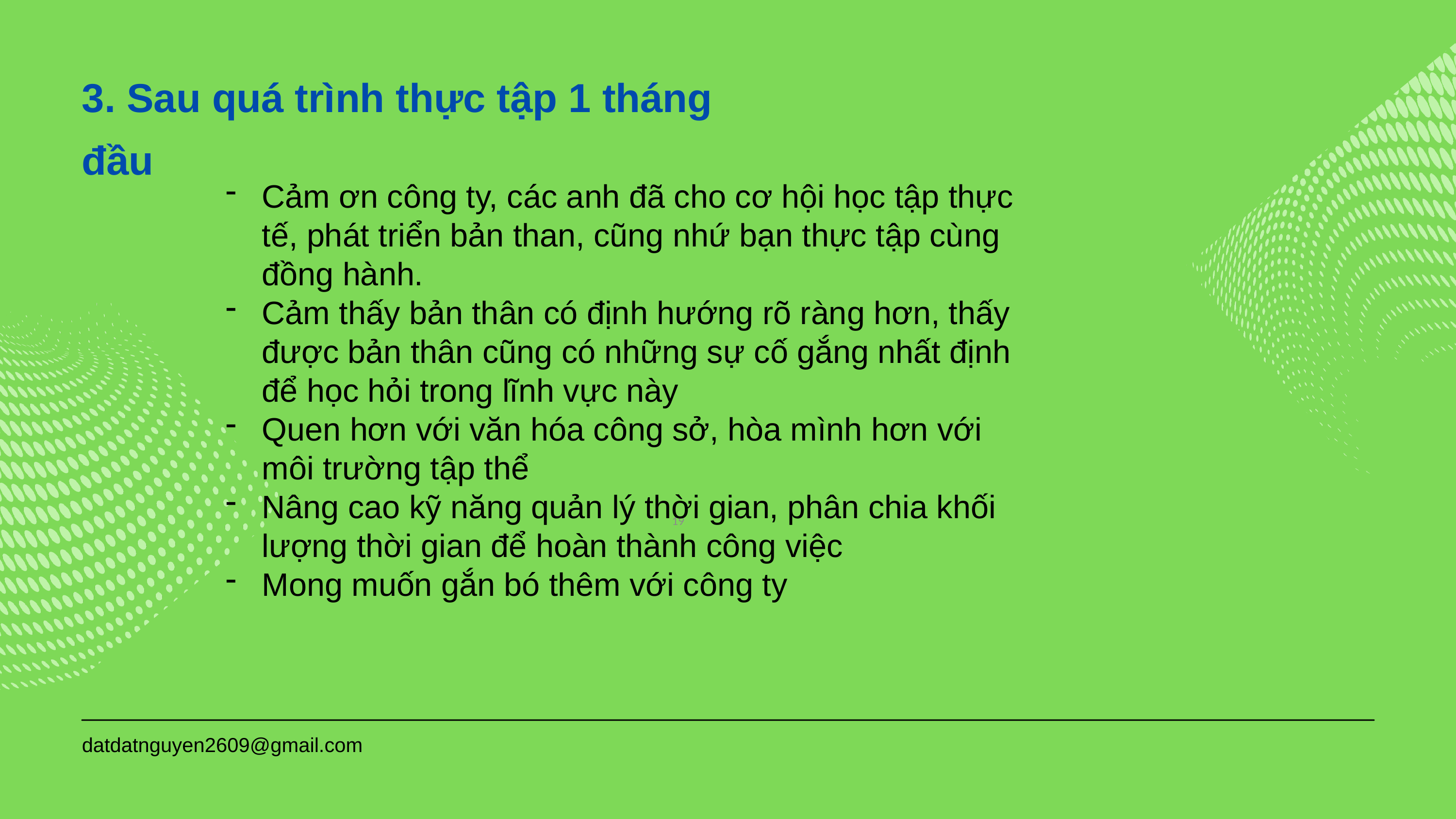

3. Sau quá trình thực tập 1 tháng đầu
Cảm ơn công ty, các anh đã cho cơ hội học tập thực tế, phát triển bản than, cũng nhứ bạn thực tập cùng đồng hành.
Cảm thấy bản thân có định hướng rõ ràng hơn, thấy được bản thân cũng có những sự cố gắng nhất định để học hỏi trong lĩnh vực này
Quen hơn với văn hóa công sở, hòa mình hơn với môi trường tập thể
Nâng cao kỹ năng quản lý thời gian, phân chia khối lượng thời gian để hoàn thành công việc
Mong muốn gắn bó thêm với công ty

19

datdatnguyen2609@gmail.com